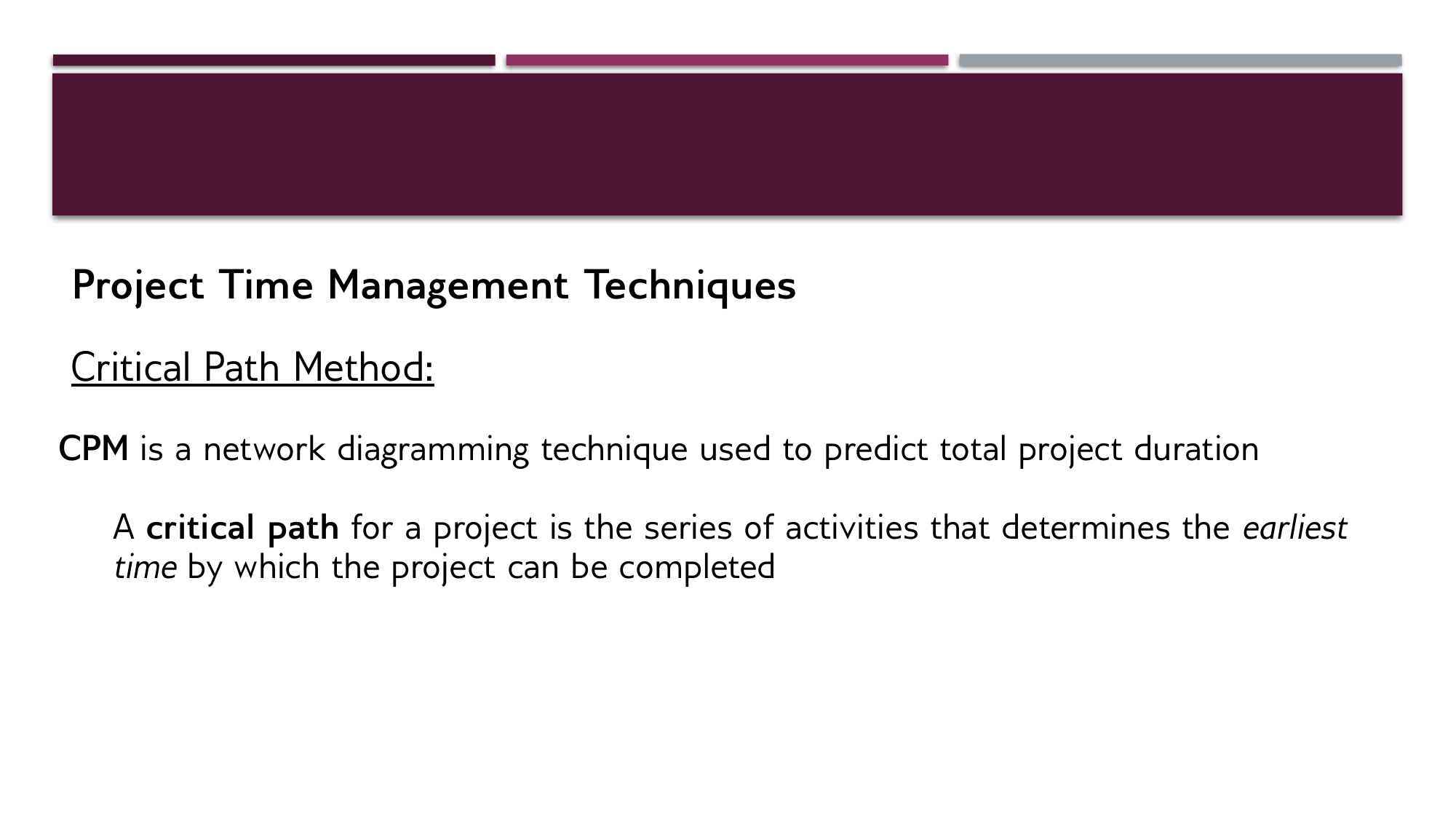

Project Time Management Techniques
 Critical Path Method:

CPM is a network diagramming technique used to predict total project duration

A critical path for a project is the series of activities that determines the earliest time by which the project can be completed